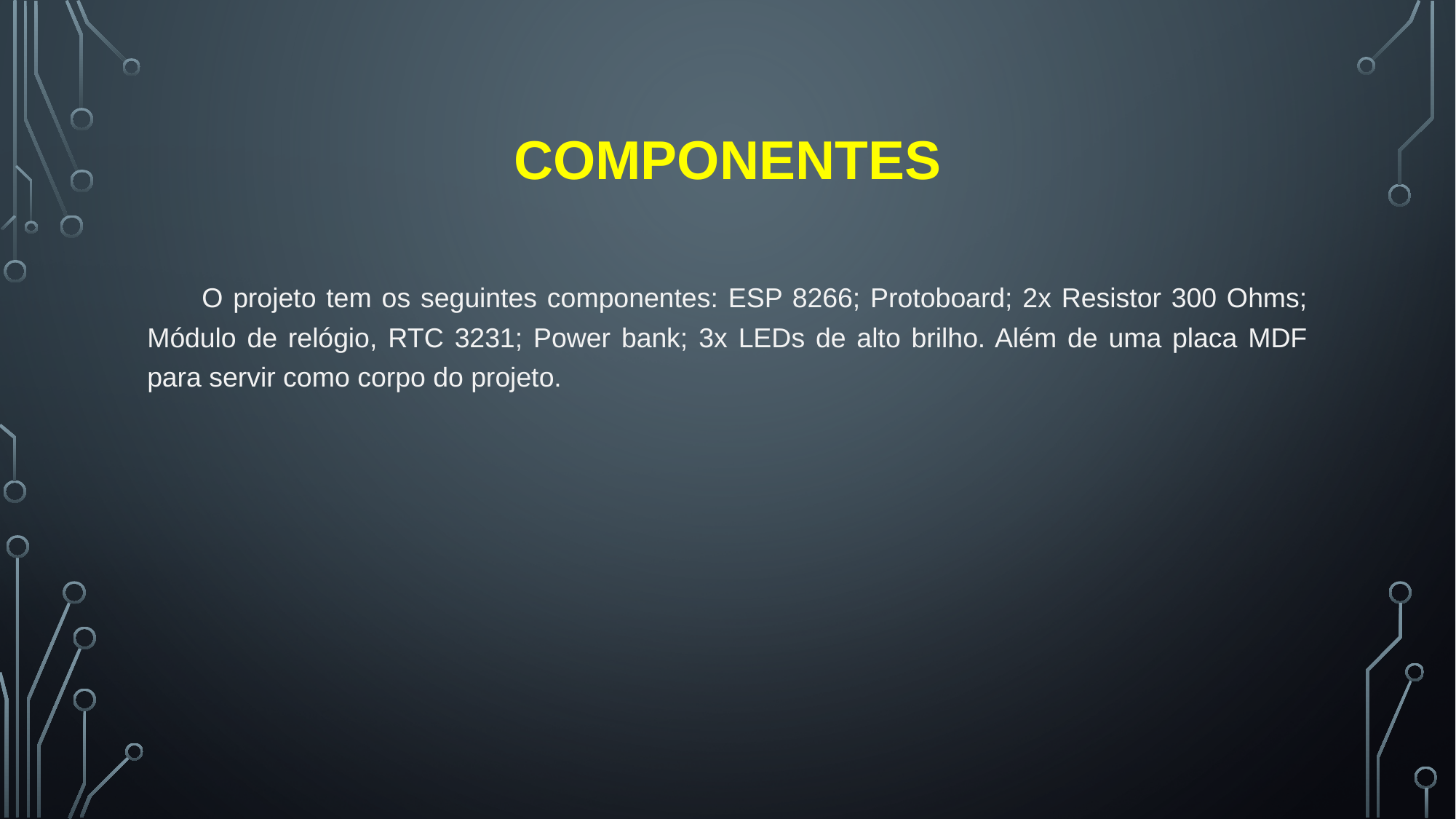

# COMPONENTES
O projeto tem os seguintes componentes: ESP 8266; Protoboard; 2x Resistor 300 Ohms; Módulo de relógio, RTC 3231; Power bank; 3x LEDs de alto brilho. Além de uma placa MDF para servir como corpo do projeto.